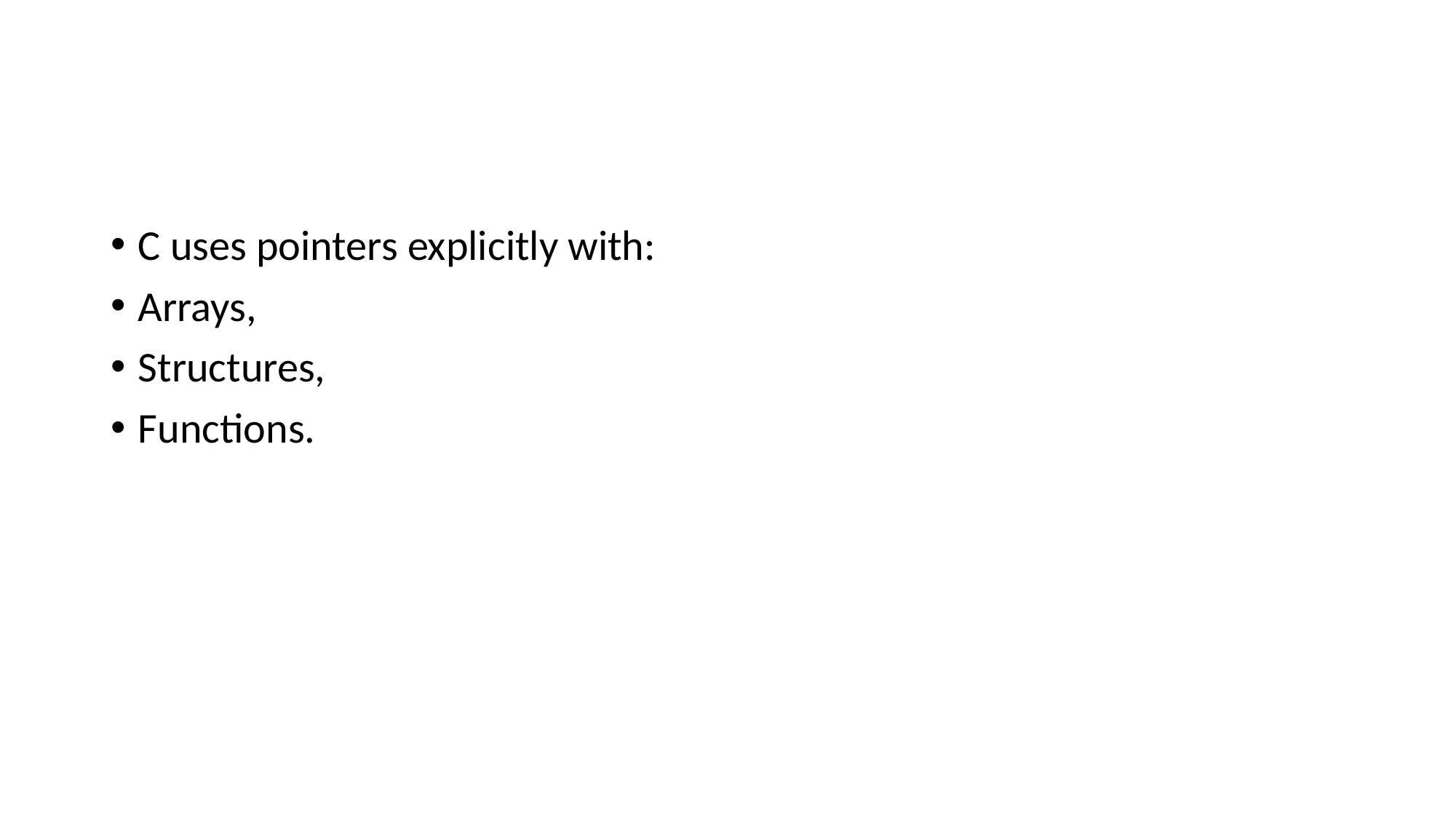

#
C uses pointers explicitly with:
Arrays,
Structures,
Functions.